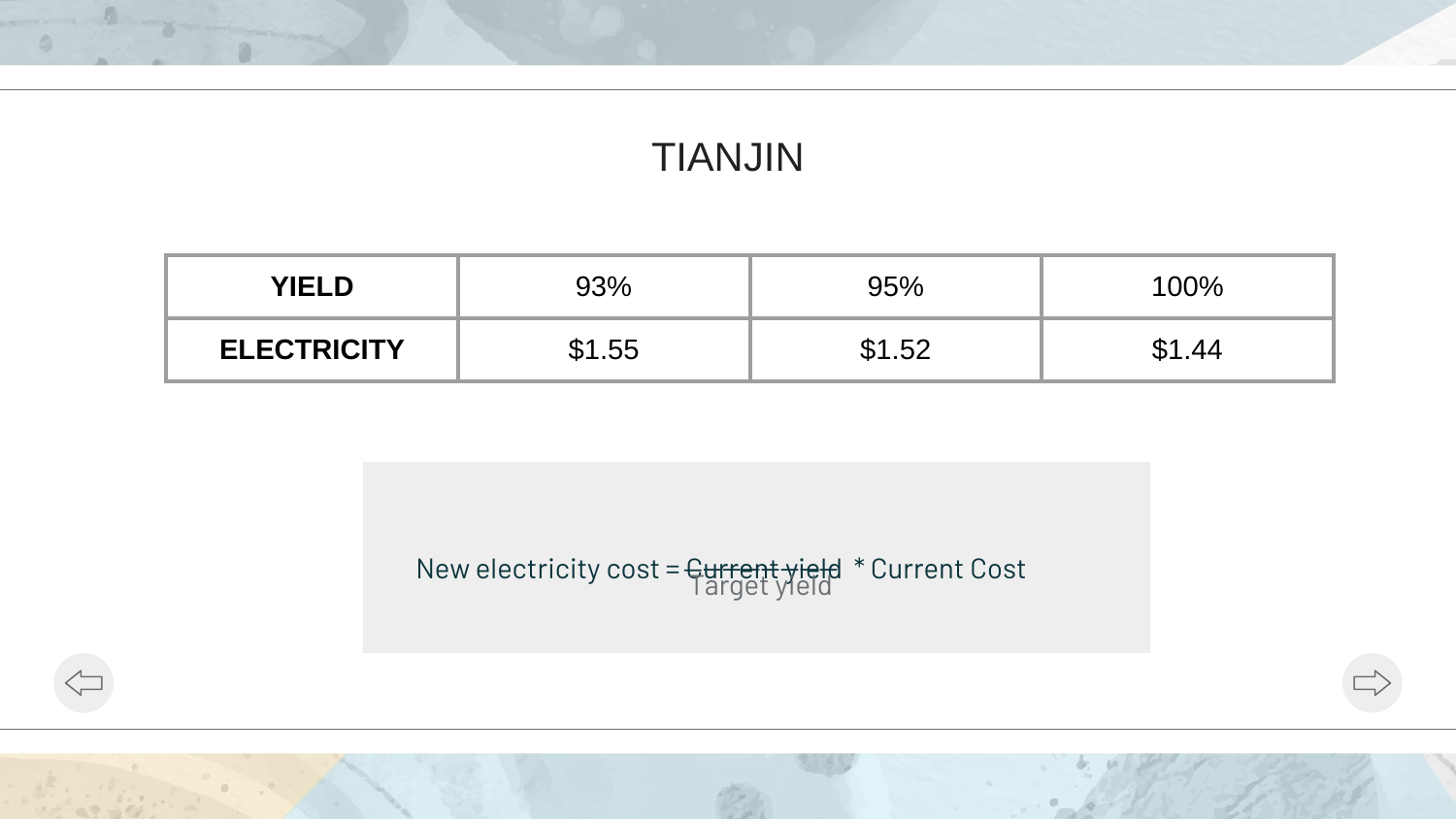

TIANJIN
| YIELD | 93% | 95% | 100% |
| --- | --- | --- | --- |
| ELECTRICITY | $1.55 | $1.52 | $1.44 |

New electricity cost = Current yield  * Current Cost
—--------------
Target yield